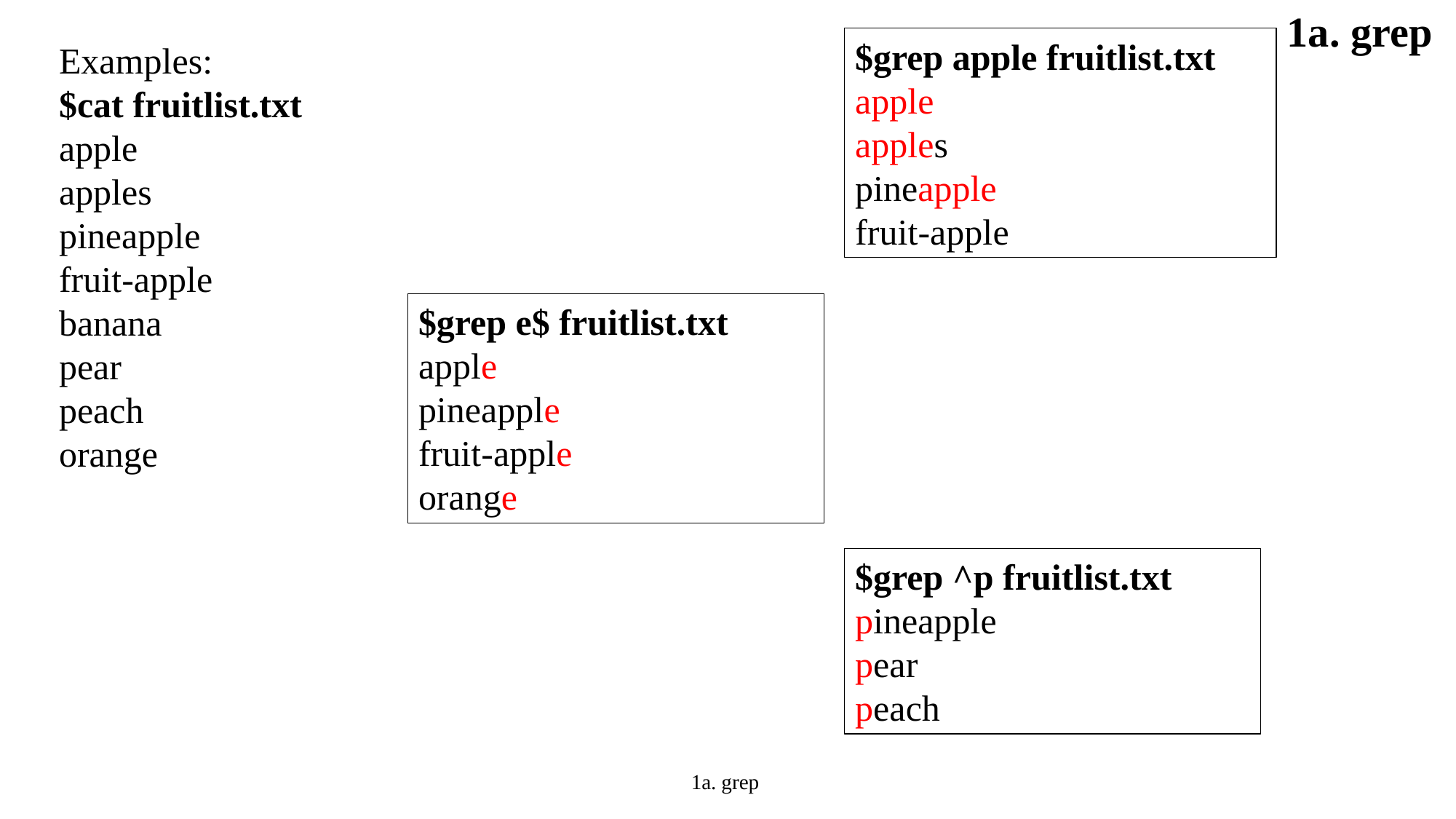

1a. grep
$grep apple fruitlist.txt
apple
apples
pineapple
fruit-apple
Examples:
$cat fruitlist.txt
apple
apples
pineapple
fruit-apple
banana
pear
peach
orange
$grep e$ fruitlist.txt
apple
pineapple
fruit-apple
orange
$grep ^p fruitlist.txt
pineapple
pear
peach
1a. grep